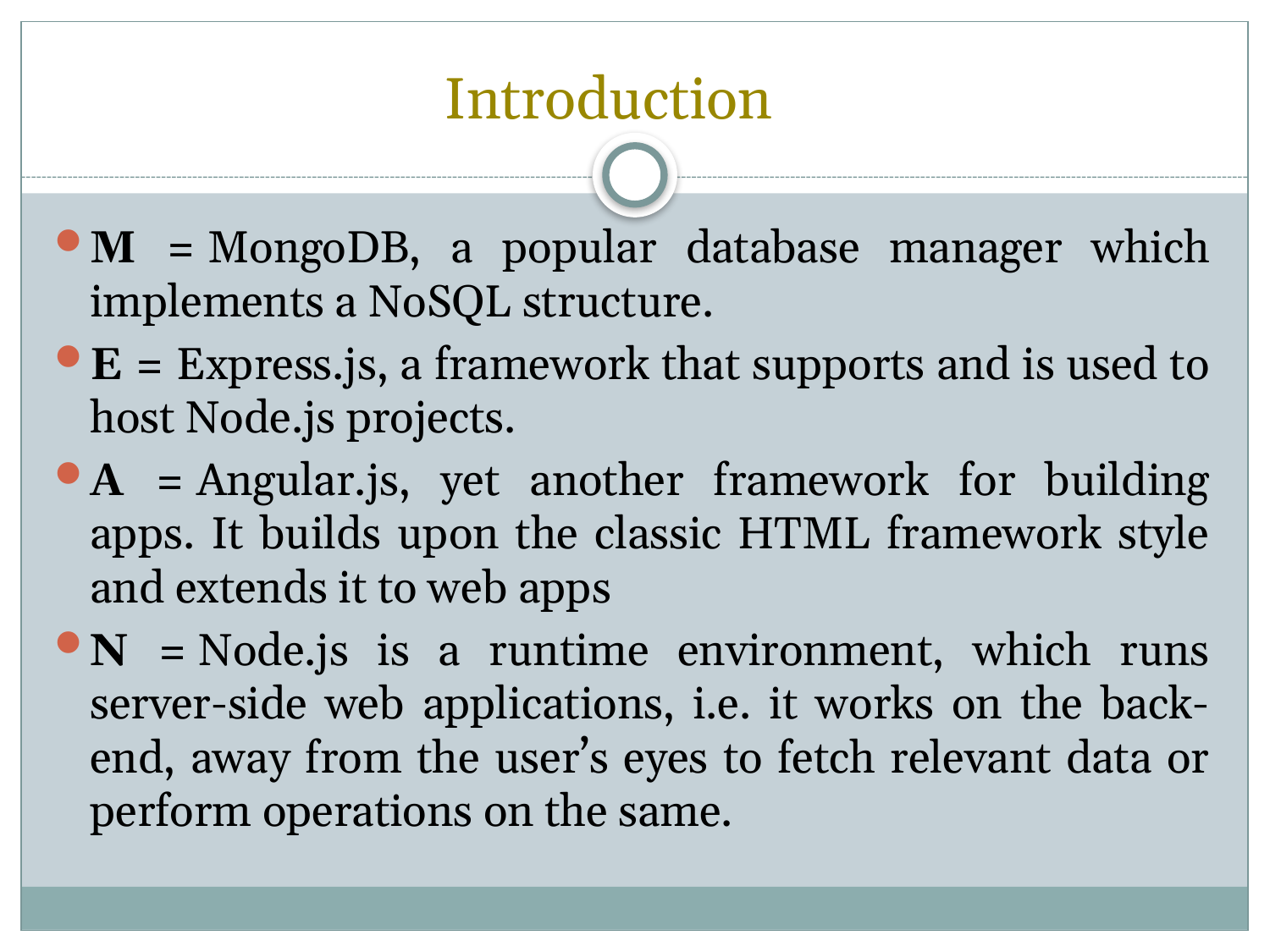

# Introduction
M = MongoDB, a popular database manager which implements a NoSQL structure.
E = Express.js, a framework that supports and is used to host Node.js projects.
A = Angular.js, yet another framework for building apps. It builds upon the classic HTML framework style and extends it to web apps
N = Node.js is a runtime environment, which runs server-side web applications, i.e. it works on the back-end, away from the user’s eyes to fetch relevant data or perform operations on the same.